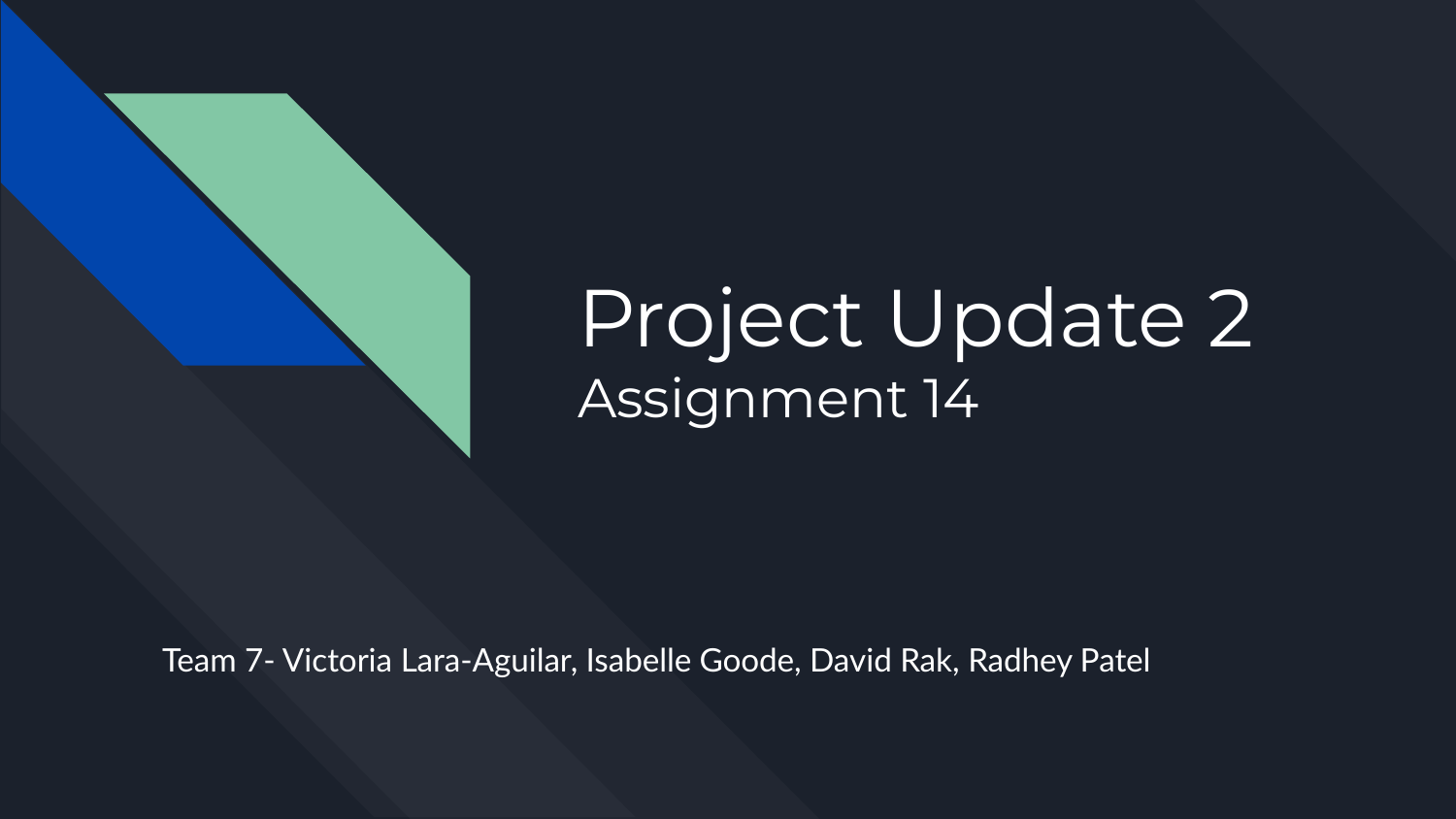

# Project Update 2
Assignment 14
Team 7- Victoria Lara-Aguilar, Isabelle Goode, David Rak, Radhey Patel